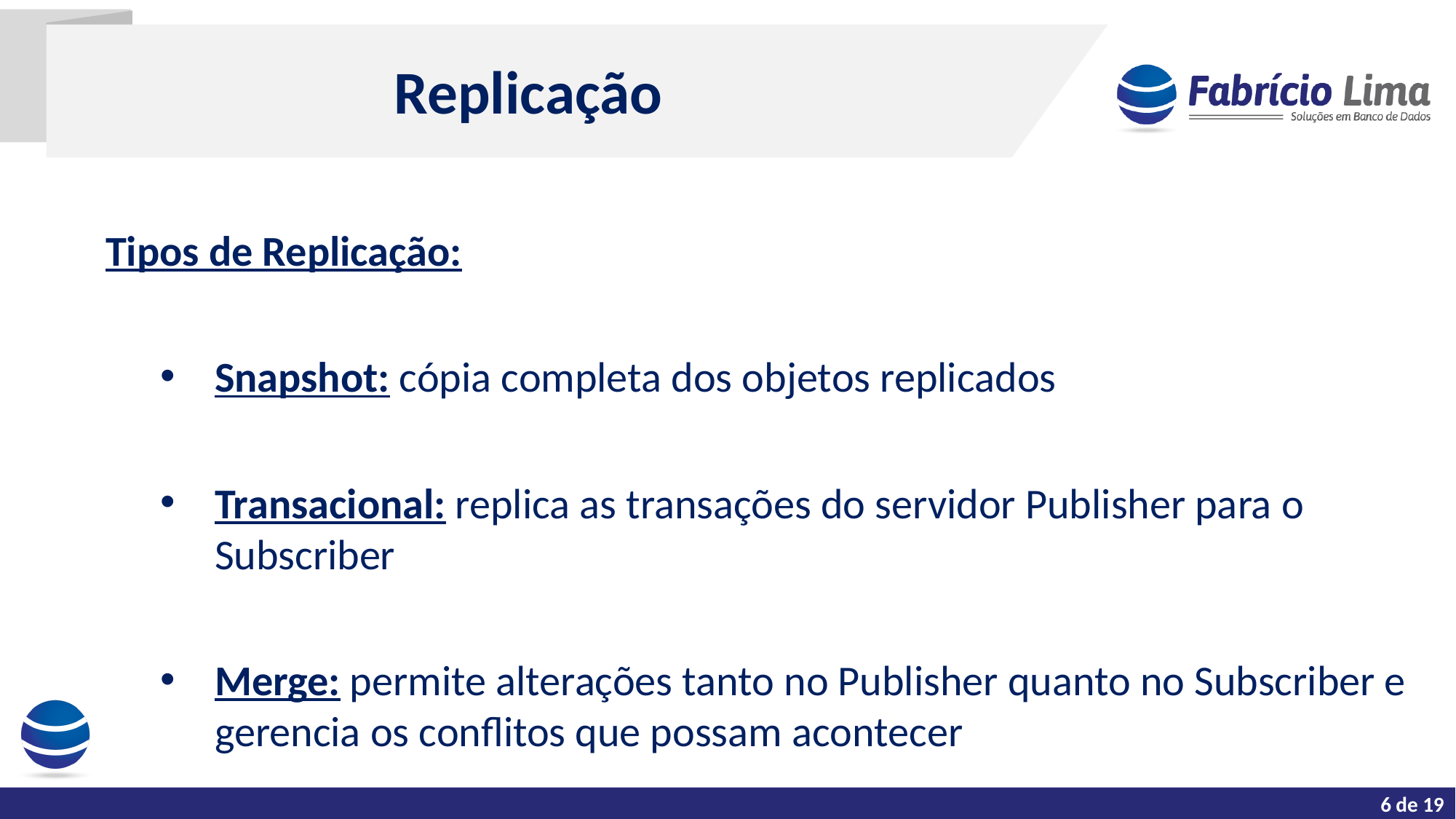

Replicação

Tipos de Replicação:

Snapshot: cópia completa dos objetos replicados

Transacional: replica as transações do servidor Publisher para o Subscriber

Merge: permite alterações tanto no Publisher quanto no Subscriber e gerencia os conflitos que possam acontecer
Tarefas do dia a dia de um DBA

6 de 19